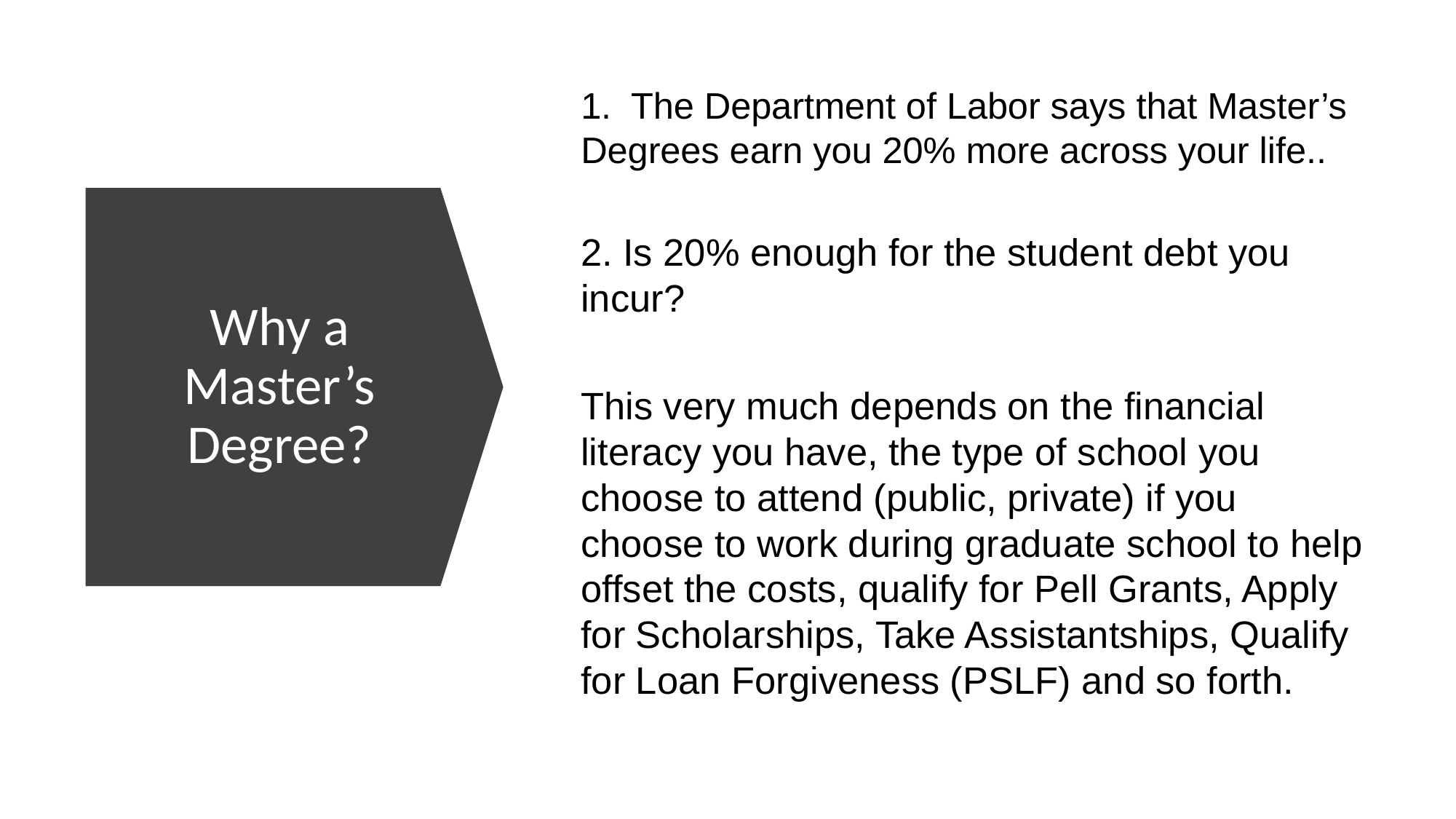

1.  The Department of Labor says that Master’s Degrees earn you 20% more across your life..

2. Is 20% enough for the student debt you incur?

This very much depends on the financial literacy you have, the type of school you choose to attend (public, private) if you choose to work during graduate school to help offset the costs, qualify for Pell Grants, Apply for Scholarships, Take Assistantships, Qualify for Loan Forgiveness (PSLF) and so forth.
# Why a Master’s Degree?